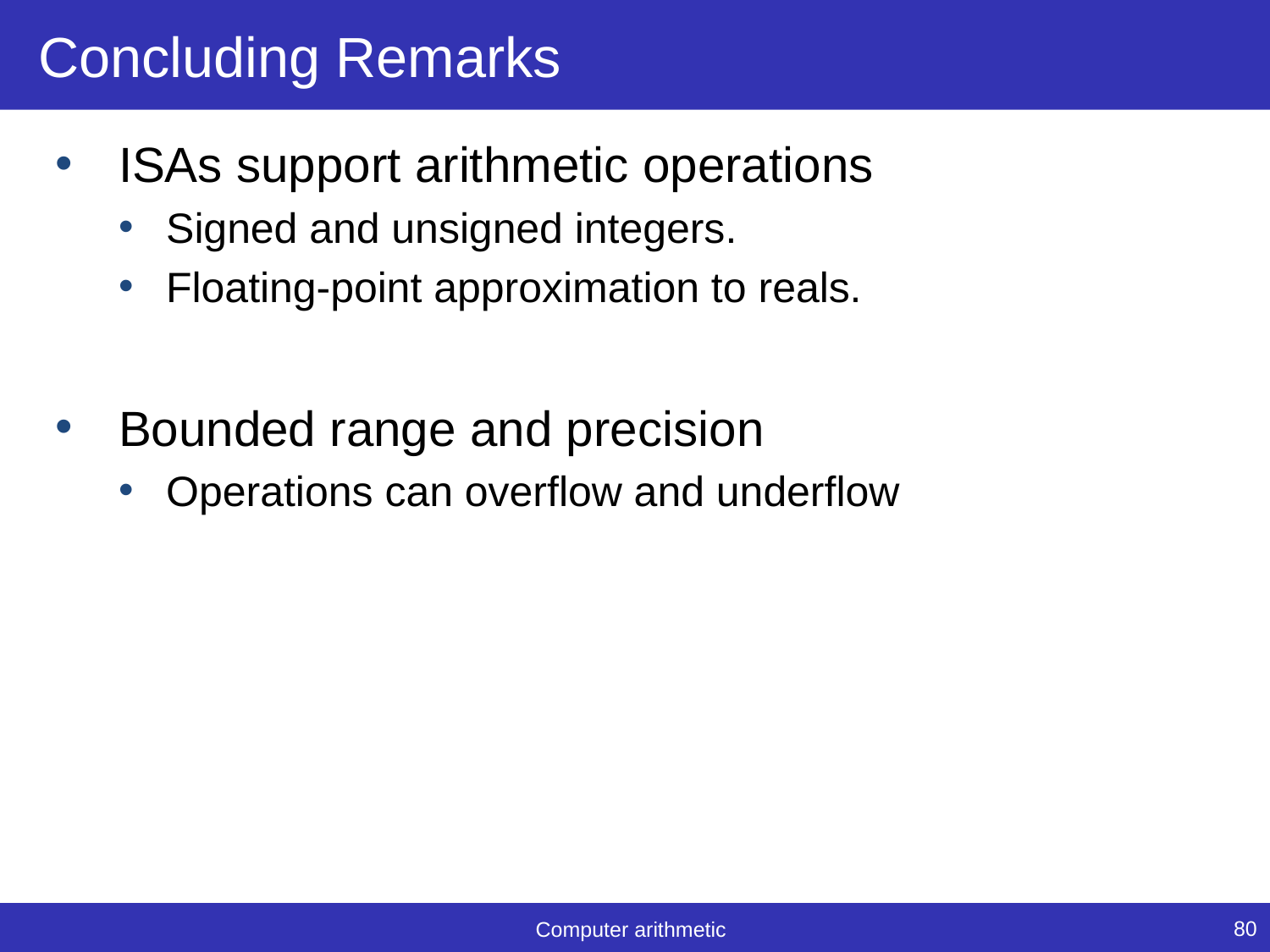

# Concluding Remarks
ISAs support arithmetic operations
Signed and unsigned integers.
Floating-point approximation to reals.

Bounded range and precision
Operations can overflow and underflow
80